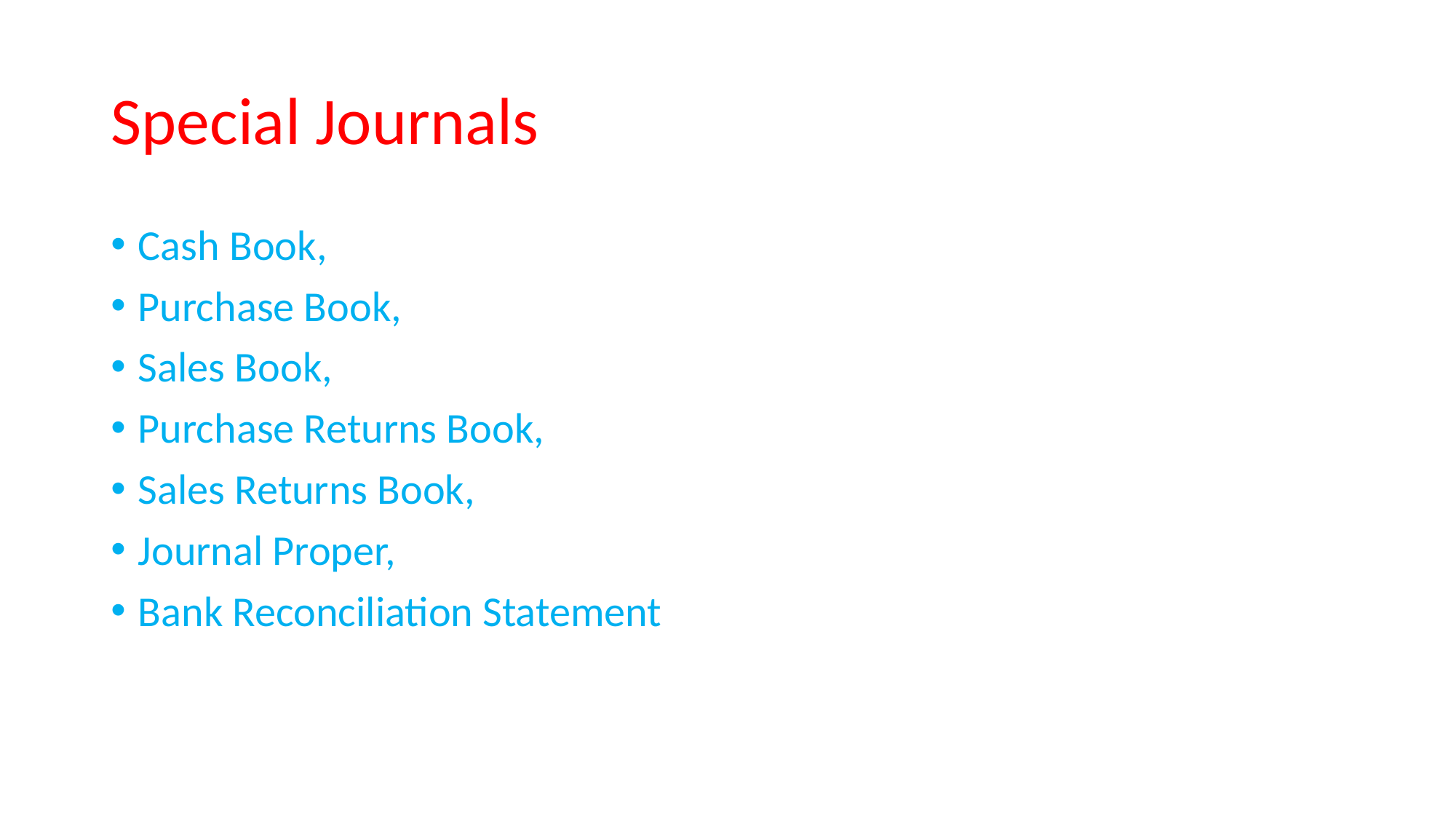

# Special Journals
Cash Book,
Purchase Book,
Sales Book,
Purchase Returns Book,
Sales Returns Book,
Journal Proper,
Bank Reconciliation Statement